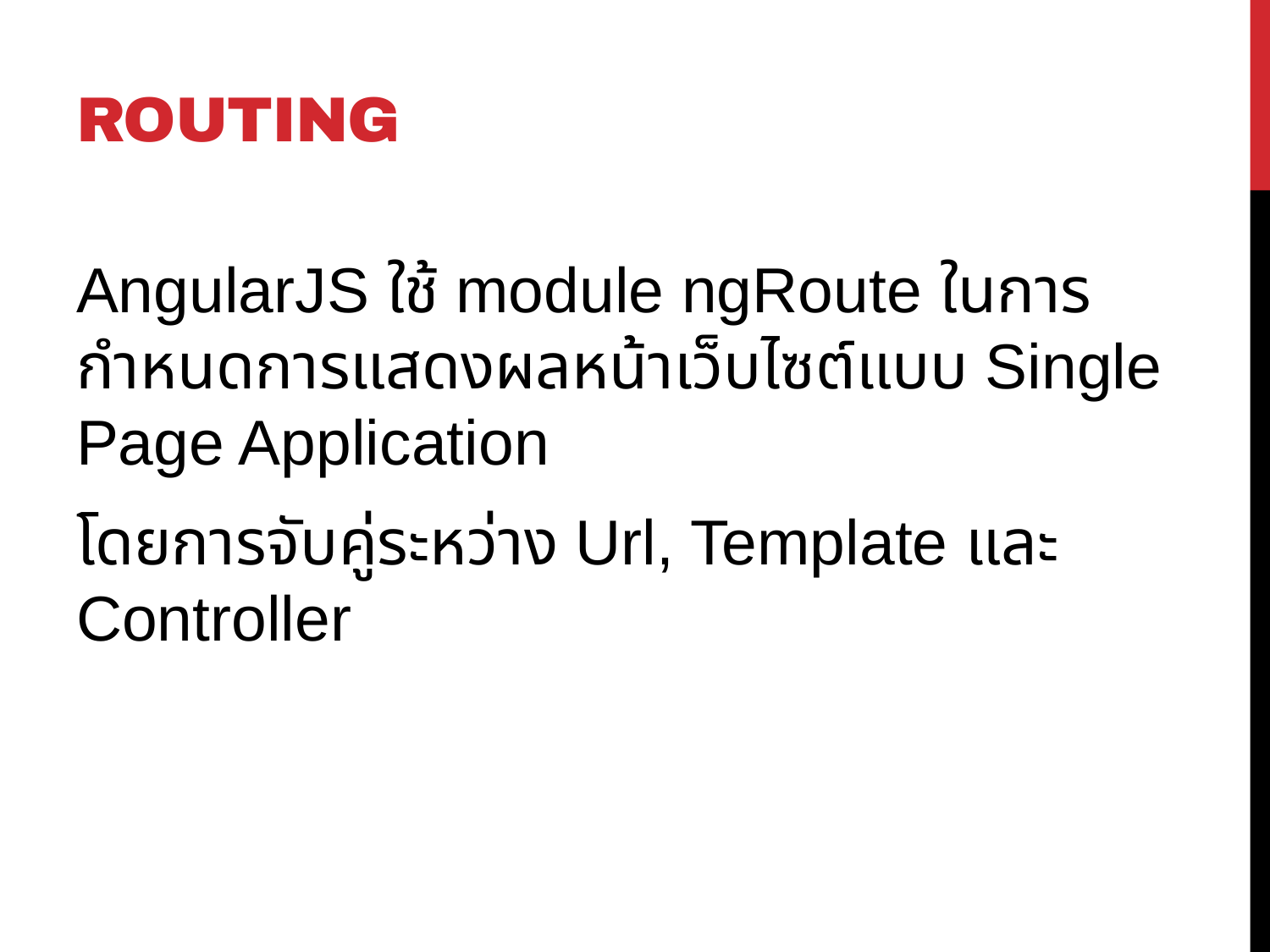

# routing
AngularJS ใช้ module ngRoute ในการกำหนดการแสดงผลหน้าเว็บไซต์แบบ Single Page Application
โดยการจับคู่ระหว่าง Url, Template และ Controller